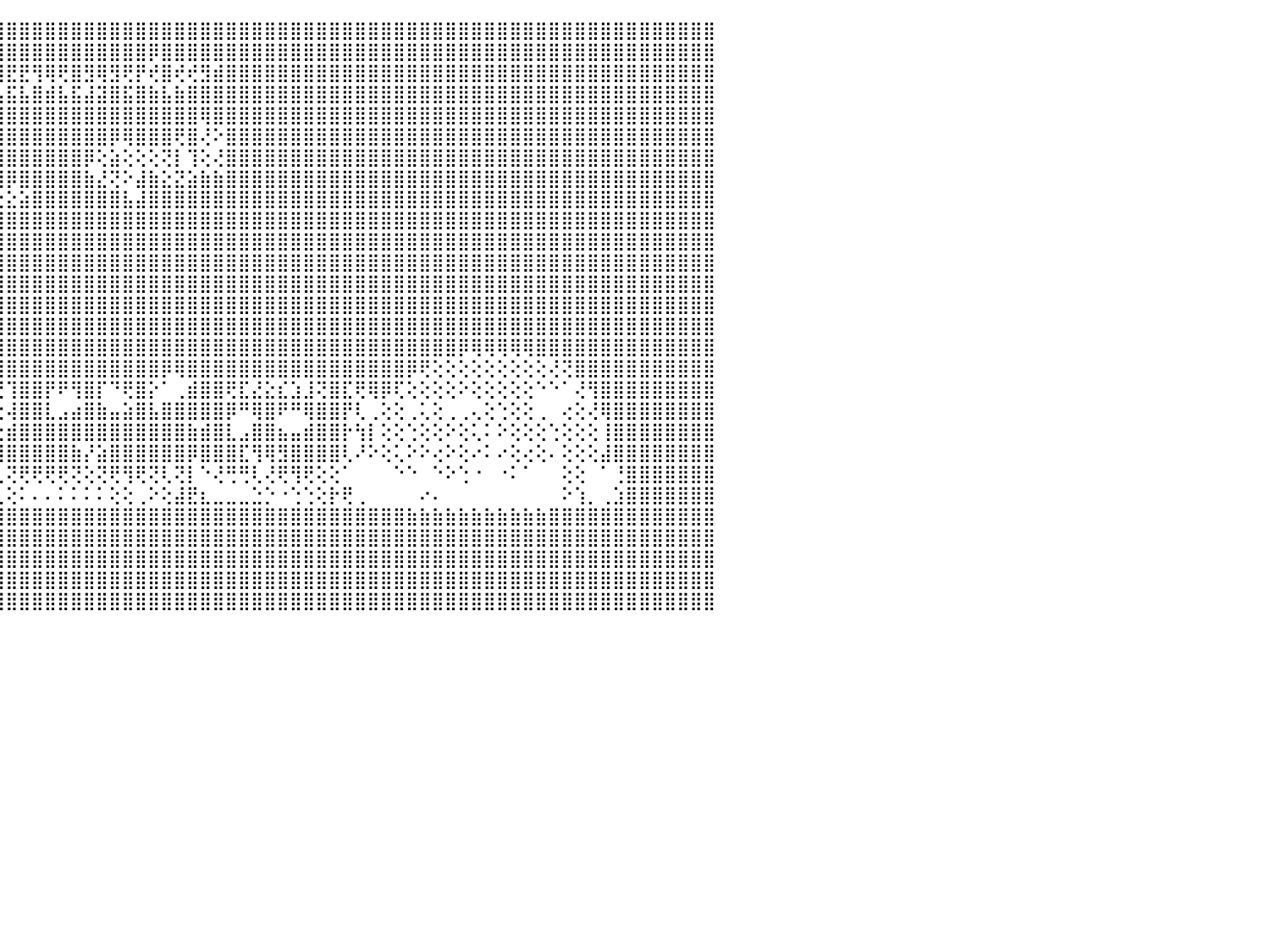

⣿⣿⣿⣿⣿⣿⣿⣿⣿⣿⣿⣿⣿⣿⣿⣿⣿⣿⣿⣿⣿⣿⣿⣿⣿⣿⣿⣿⣿⣿⣿⣿⣿⣿⣿⣿⣿⣿⣿⣿⣿⣿⣿⣿⣿⣿⣿⣿⣿⣿⣿⣿⣿⣿⣿⣿⣿⣿⣿⣿⣿⣿⣿⣿⣿⣿⣿⣿⣿⣿⣿⣿⣿⣿⣿⣿⣿⣿⣿⣿⣿⣿⣿⣿⣿⣿⣿⣿⣿⣿⣿⣿⣿⣿⣿⣿⣿⣿⣿⣿⠀
⣿⣿⣿⣿⣿⣿⣿⣿⣿⣿⣿⣿⣿⣿⣿⣿⣿⣿⣿⣿⣿⣿⣿⣿⣿⣿⣿⣿⣿⣿⣿⣿⣿⣿⣿⣿⣿⣿⣿⢿⣿⣿⢿⣿⣿⣿⣿⣿⣿⣿⣿⣿⣿⣿⣿⣿⡿⣿⣿⣿⣿⣿⣿⣿⣿⣿⣿⣿⣿⣿⣿⣿⣿⣿⣿⣿⣿⣿⣿⣿⣿⣿⣿⣿⣿⣿⣿⣿⣿⣿⣿⣿⣿⣿⣿⣿⣿⣿⣿⣿⠀
⣿⣿⣿⣿⣿⣿⣟⣿⡿⢻⣻⢿⢿⣿⡟⡿⣿⢻⢟⡿⢿⣟⣟⢿⢿⢟⡻⡟⣟⡿⣿⣿⢿⡿⣿⡿⢞⣿⣾⢻⢺⢟⡞⣟⣿⣟⣟⢻⢿⢟⣿⣻⢿⣻⢟⡟⢞⣿⢞⢞⣻⣾⣿⣿⣿⣿⣿⣿⣿⣿⣿⣿⣿⣿⣿⣿⣿⣿⣿⣿⣿⣿⣿⣿⣿⣿⣿⣿⣿⣿⣿⣿⣿⣿⣿⣿⣿⣿⣿⣿⠀
⣿⣿⣿⣿⣿⣿⣵⣿⣷⣾⣯⣮⣵⣷⣽⣵⣿⣽⣿⣯⣧⣿⣿⣿⣿⣾⣽⣷⣿⣵⣿⣽⣽⣯⣿⣷⣼⣿⣧⣿⣼⣾⣯⣾⣧⣯⣧⣿⣾⣧⣯⣼⣽⣿⣯⣿⣷⣧⣷⣿⣿⣿⣿⣿⣿⣿⣿⣿⣿⣿⣿⣿⣿⣿⣿⣿⣿⣿⣿⣿⣿⣿⣿⣿⣿⣿⣿⣿⣿⣿⣿⣿⣿⣿⣿⣿⣿⣿⣿⣿⠀
⣿⣿⣿⣿⣿⣿⣿⣿⣿⣿⣿⣿⣿⣿⣿⣿⣿⣿⣿⣿⣿⣿⣿⣿⣿⣿⣿⣿⣿⣿⣿⣿⣿⣿⣿⣿⣿⢟⢝⢟⢿⣿⣿⣿⣿⣿⣿⣿⣿⣿⣿⣿⣿⣿⣿⣿⣿⣿⣿⣿⢿⣿⣿⣿⣿⣿⣿⣿⣿⣿⣿⣿⣿⣿⣿⣿⣿⣿⣿⣿⣿⣿⣿⣿⣿⣿⣿⣿⣿⣿⣿⣿⣿⣿⣿⣿⣿⣿⣿⣿⠀
⣿⣿⣿⣿⣿⣿⣿⣿⣿⣿⣿⣿⣿⣿⣿⣿⣿⣿⣿⣿⣿⣿⣿⣿⣿⣿⣿⣿⣿⣿⣿⣿⣿⣿⣿⣿⣿⢱⠸⢇⢕⣿⣿⣿⣿⣿⣿⣿⣿⣿⣿⣿⣿⡿⢿⣿⣿⣿⢟⣿⢜⠕⣿⣿⣿⣿⣿⣿⣿⣿⣿⣿⣿⣿⣿⣿⣿⣿⣿⣿⣿⣿⣿⣿⣿⣿⣿⣿⣿⣿⣿⣿⣿⣿⣿⣿⣿⣿⣿⣿⠀
⣿⣿⣿⣿⣿⣿⣿⣿⣿⣿⣿⣿⣿⣿⣿⣿⣿⣿⣿⣿⣿⣿⣿⣿⣿⣿⣿⣿⣿⣿⣿⣿⣿⣿⣿⣿⣿⡱⣱⣷⡎⢏⣹⣿⣿⣿⣿⣿⣿⣿⣿⡿⢕⣵⢕⢕⢕⢝⡇⢹⢕⢜⣿⣿⣿⣿⣿⣿⣿⣿⣿⣿⣿⣿⣿⣿⣿⣿⣿⣿⣿⣿⣿⣿⣿⣿⣿⣿⣿⣿⣿⣿⣿⣿⣿⣿⣿⣿⣿⣿⠀
⣿⣿⣿⣿⣿⣿⣿⣿⣿⣿⣿⣿⣿⣿⣿⣿⣿⣿⣿⣿⣿⣿⣿⣿⣿⣿⣿⣿⣿⣿⣿⣿⣿⣿⣿⣿⣿⣷⣿⣿⠐⢜⢅⢜⣿⡿⣿⣿⣿⣿⣿⣷⣜⢝⠕⣼⣷⣕⣝⣵⣷⣷⣿⣿⣿⣿⣿⣿⣿⣿⣿⣿⣿⣿⣿⣿⣿⣿⣿⣿⣿⣿⣿⣿⣿⣿⣿⣿⣿⣿⣿⣿⣿⣿⣿⣿⣿⣿⣿⣿⠀
⣿⣿⣿⣿⣿⣿⣿⣿⣿⣿⣿⣿⣿⣿⣿⣿⣿⣿⣿⣿⣿⣿⣿⣿⣿⣿⣿⣿⣿⣿⣿⣿⣿⣿⣿⣿⣿⣿⣿⣿⣷⣵⢕⢝⢕⣕⣵⣿⣿⣿⣿⣿⣿⣿⣧⣼⣿⣿⣿⣿⣿⣿⣿⣿⣿⣿⣿⣿⣿⣿⣿⣿⣿⣿⣿⣿⣿⣿⣿⣿⣿⣿⣿⣿⣿⣿⣿⣿⣿⣿⣿⣿⣿⣿⣿⣿⣿⣿⣿⣿⠀
⣿⣿⣿⣿⣿⣿⣿⣿⣿⣿⣿⣿⣿⣿⣿⣿⣿⣿⣿⣿⣿⣿⣿⣿⣿⣿⣿⣿⣿⣿⣿⣿⣿⣿⣿⣿⣿⣿⣿⣿⣿⣿⣵⣷⣿⣿⣿⣿⣿⣿⣿⣿⣿⣿⣿⣿⣿⣿⣿⣿⣿⣿⣿⣿⣿⣿⣿⣿⣿⣿⣿⣿⣿⣿⣿⣿⣿⣿⣿⣿⣿⣿⣿⣿⣿⣿⣿⣿⣿⣿⣿⣿⣿⣿⣿⣿⣿⣿⣿⣿⠀
⣿⣿⣿⣿⣿⣿⣿⣿⣿⣿⣿⣿⣿⣿⣿⣿⣿⣿⣿⣿⣿⣿⣿⣿⣿⣿⣿⣿⣿⣿⣿⣿⣿⣿⣿⣿⣿⣿⣿⣿⣿⣿⣿⣿⣿⣿⣿⣿⣿⣿⣿⣿⣿⣿⣿⣿⣿⣿⣿⣿⣿⣿⣿⣿⣿⣿⣿⣿⣿⣿⣿⣿⣿⣿⣿⣿⣿⣿⣿⣿⣿⣿⣿⣿⣿⣿⣿⣿⣿⣿⣿⣿⣿⣿⣿⣿⣿⣿⣿⣿⠀
⣿⣿⣿⣿⣿⣿⣿⣿⣿⣿⣿⣿⣿⣿⣿⣿⣿⣿⣿⣿⣿⣿⣿⣿⣿⣿⣿⣿⣿⣿⣿⣿⣿⣿⣿⣿⣿⣿⣿⣿⣿⣿⣿⣿⣿⣿⣿⣿⣿⣿⣿⣿⣿⣿⣿⣿⣿⣿⣿⣿⣿⣿⣿⣿⣿⣿⣿⣿⣿⣿⣿⣿⣿⣿⣿⣿⣿⣿⣿⣿⣿⣿⣿⣿⣿⣿⣿⣿⣿⣿⣿⣿⣿⣿⣿⣿⣿⣿⣿⣿⠀
⣿⣿⣿⣿⣿⣿⣿⣿⣿⣿⣿⣿⣿⣿⣿⣿⣿⣿⣿⣿⣿⣿⣿⣿⣿⣿⣿⣿⣿⣿⣿⣿⣿⣿⣿⣿⣿⣿⣿⣿⣿⣿⣿⣿⣿⣿⣿⣿⣿⣿⣿⣿⣿⣿⣿⣿⣿⣿⣿⣿⣿⣿⣿⣿⣿⣿⣿⣿⣿⣿⣿⣿⣿⣿⣿⣿⣿⣿⣿⣿⣿⣿⣿⣿⣿⣿⣿⣿⣿⣿⣿⣿⣿⣿⣿⣿⣿⣿⣿⣿⠀
⣿⣿⣿⣿⣿⣿⣿⣿⣿⣿⣿⣿⣿⣿⣿⣿⣿⣿⣿⣿⣿⣿⣿⣿⣿⣿⣿⣿⣿⣿⣿⣿⣿⣿⣿⣿⣿⣿⣿⣿⣿⣿⣿⣿⣿⣿⣿⣿⣿⣿⣿⣿⣿⣿⣿⣿⣿⣿⣿⣿⣿⣿⣿⣿⣿⣿⣿⣿⣿⣿⣿⣿⣿⣿⣿⣿⣿⣿⣿⣿⣿⣿⣿⣿⣿⣿⣿⣿⣿⣿⣿⣿⣿⣿⣿⣿⣿⣿⣿⣿⠀
⣿⣿⣿⣿⣿⣿⣿⣿⣿⣿⣿⣿⣿⣿⣿⣿⣿⣿⣿⣿⣿⣿⣿⣿⣿⣿⣿⣿⣿⣿⣿⣿⣿⣿⣿⣿⣿⣿⣿⣿⣿⣿⣿⣿⣿⣿⣿⣿⣿⣿⣿⣿⣿⣿⣿⣿⣿⣿⣿⣿⣿⣿⣿⣿⣿⣿⣿⣿⣿⣿⣿⣿⣿⣿⣿⣿⣿⣿⣿⣿⣿⣿⣿⣿⣿⣿⣿⣿⣿⣿⣿⣿⣿⣿⣿⣿⣿⣿⣿⣿⠀
⣿⣿⣿⣿⣿⣿⣿⣿⣿⣿⣿⣿⣿⣿⣿⣿⣿⣿⣿⣿⣿⣿⣿⣿⣿⣿⣿⣿⣿⣿⣿⣿⡿⢿⣿⣿⣿⣿⣿⣿⣿⣿⣿⣿⣿⣿⣿⣿⣿⣿⣿⣿⣿⣿⣿⣿⣿⣿⣿⣿⣿⣿⣿⣿⣿⣿⣿⣿⣿⣿⣿⣿⣿⣿⣿⣿⣿⣿⣿⣿⡿⢿⢿⢿⢿⢿⣿⣿⣿⣿⣿⣿⣿⣿⣿⣿⣿⣿⣿⣿⠀
⣿⣿⣿⣿⣿⣿⣿⣿⣿⣿⣿⣿⣿⣿⣿⣿⣿⣿⣿⣿⣿⣿⢿⣿⣿⣿⣿⣿⢟⣝⣕⢕⣕⣕⣕⣕⣕⣝⢻⣿⣿⣿⣿⣿⣿⣿⣿⣿⣿⣿⣿⣿⣿⣿⣿⣿⣿⡿⢿⣿⣿⣿⣿⣿⣿⣿⣿⣿⣿⣿⣿⣿⣿⣿⣿⣿⡿⢟⢕⢕⢕⢕⢕⢕⢕⢕⢕⢜⢝⣿⣿⣿⣿⣿⣿⣿⣿⣿⣿⣿⠀
⣿⣿⣿⣿⣿⣿⣿⣿⣿⣿⣿⡟⠛⠻⣿⣿⣿⣿⣿⣿⣿⡏⠀⢹⣿⣿⢟⢝⠻⠿⠎⣿⣿⣿⣿⣿⣿⣿⣷⢹⢟⡇⢕⠕⢜⢹⣿⣿⡟⠟⢻⣿⡏⠙⢟⣿⡕⠁⢀⣾⣿⣿⢟⣏⣜⣕⣎⣱⣸⢝⣿⣏⢟⢿⡿⢏⢕⢕⢕⢕⠕⢕⢕⢕⢕⢕⠑⠑⠁⢜⢻⣿⣿⣿⣿⣿⣿⣿⣿⣿⠀
⣿⣿⣿⣿⣿⣿⣿⣿⣿⣿⣿⣧⢀⠀⢘⣿⣿⣿⣿⣿⣿⣿⣗⣺⣿⣿⢕⢕⠀⢀⢜⢝⢝⠙⠕⢕⠜⠝⠝⠕⢄⣕⣵⢆⢕⢼⣿⣿⣇⣠⣴⣿⣷⣤⣵⣿⣧⣿⣿⣿⣿⣿⡿⠛⢿⣿⠟⠛⢿⣿⣿⡟⢇⢀⢕⢕⢀⢅⢕⢀⢀⢄⢕⢑⢕⢕⢀⠀⢔⢕⢜⢿⣿⣿⣿⣿⣿⣿⣿⣿⠀
⣿⣿⣿⣿⣿⣿⣿⣿⣿⣿⣿⣿⣵⣷⣿⣿⣿⣿⢟⠙⢿⣿⠛⠻⣿⣿⢕⠀⠀⠔⠑⢕⠀⠂⠀⠁⠀⠁⠀⢁⠁⣿⣿⢕⢕⣾⣿⣿⣿⣿⣿⣿⣿⣿⣿⣿⣿⣿⣿⣷⣾⣿⣇⣠⣿⣿⣦⣤⣾⣿⣿⡗⢳⡇⢕⢕⢑⢕⢕⠕⢕⢅⠅⠕⢕⢕⢕⢑⢕⢕⢕⢸⣿⣿⣿⣿⣿⣿⣿⣿⠀
⣿⣿⣿⣿⣿⣿⣿⣿⣿⣿⢿⣿⣿⣿⣿⣿⣿⣿⣔⣄⣼⣿⣧⣴⣿⡻⢕⢀⠀⠀⠀⠀⠀⠀⠀⠀⠀⠀⠀⠀⠀⣼⡿⢕⢿⣿⣿⣿⣿⣿⣷⡜⣵⣿⣿⣿⣿⣿⣿⡿⣿⣿⣿⣏⢻⢿⣻⣿⣿⣿⣿⢇⠜⠕⢕⢅⠕⠕⢔⠕⢕⠔⠅⠔⢕⢔⢕⠄⢕⢕⢕⣼⣿⣿⣿⣿⣿⣿⣿⣿⠀
⣿⣿⣿⣿⣿⣿⢕⢝⣿⢟⢃⢝⢿⣿⣿⣿⣿⣿⣿⣷⢿⢿⠿⢿⡻⡕⢕⢕⠀⠀⠀⠀⠀⠀⠀⠀⠀⠀⠀⠀⢄⡏⠑⢕⢇⢝⢟⢟⢟⢟⢝⢕⢝⢟⢻⢟⢝⢇⢝⡇⠑⢜⢛⢛⢇⢜⢟⢻⢟⢕⢕⠁⠀⠀⠀⠑⠑⠀⠑⠕⢑⠐⠀⠐⠅⠁⠀⠀⢕⢕⠀⠁⢘⣿⣿⣿⣿⣿⣿⣿⠀
⣿⣿⣿⣿⣿⣿⣕⣕⣷⣕⢕⢕⢜⠟⢿⢟⢟⢟⠟⠝⠑⠕⠕⢕⢕⣗⡕⢑⢀⢐⢒⠒⠒⠂⠀⠐⠆⢄⢀⢀⢕⢇⢀⢘⢇⢕⠅⠄⠄⠅⠅⠅⠅⢕⢕⢀⠕⢕⣼⣟⣆⣀⣀⣀⣑⡑⠐⢑⢑⢕⡗⢟⢀⠀⠀⠀⠀⠔⠄⠀⠀⠀⠀⠀⠀⠀⠀⠀⠕⢱⡀⢀⣱⣿⣿⣿⣿⣿⣿⣿⠀
⣿⣿⣿⣿⣿⣿⣿⣿⣿⣿⣿⣿⣿⣿⣿⣿⣿⣿⣿⣿⣿⣿⣿⣿⣿⣿⣿⣿⣿⣿⣿⣿⣿⣿⣿⣿⣿⣿⣿⣿⣿⣿⣿⣿⣿⣿⣿⣿⣿⣿⣿⣿⣿⣿⣿⣿⣿⣿⣿⣿⣿⣿⣿⣿⣿⣿⣿⣿⣿⣿⣿⣿⣿⣿⣿⣿⣷⣷⣷⣷⣷⣷⣷⣷⣷⣷⣷⣿⣿⣿⣿⣿⣿⣿⣿⣿⣿⣿⣿⣿⠀
⣿⣿⣿⣿⣿⣿⣿⣿⣿⣿⣿⣿⣿⣿⣿⣿⣿⣿⣿⣿⣿⣿⣿⣿⣿⣿⣿⣿⣿⣿⣿⣿⣿⣿⣿⣿⣿⣿⣿⣿⣿⣿⣿⣿⣿⣿⣿⣿⣿⣿⣿⣿⣿⣿⣿⣿⣿⣿⣿⣿⣿⣿⣿⣿⣿⣿⣿⣿⣿⣿⣿⣿⣿⣿⣿⣿⣿⣿⣿⣿⣿⣿⣿⣿⣿⣿⣿⣿⣿⣿⣿⣿⣿⣿⣿⣿⣿⣿⣿⣿⠀
⣿⣿⣿⣿⣿⣿⣿⣿⣿⣿⣿⣿⣿⣿⣿⣿⣿⣿⣿⣿⣿⣿⣿⣿⣿⣿⣿⣿⣿⣿⣿⣿⣿⣿⣿⣿⣿⣿⣿⣿⣿⣿⣿⣿⣿⣿⣿⣿⣿⣿⣿⣿⣿⣿⣿⣿⣿⣿⣿⣿⣿⣿⣿⣿⣿⣿⣿⣿⣿⣿⣿⣿⣿⣿⣿⣿⣿⣿⣿⣿⣿⣿⣿⣿⣿⣿⣿⣿⣿⣿⣿⣿⣿⣿⣿⣿⣿⣿⣿⣿⠀
⣿⣿⣿⣿⣿⣿⣿⣿⣿⣿⣿⣿⣿⣿⣿⣿⣿⣿⣿⣿⣿⣿⣿⣿⣿⣿⣿⣿⣿⣿⣿⣿⣿⣿⣿⣿⣿⣿⣿⣿⣿⣿⣿⣿⣿⣿⣿⣿⣿⣿⣿⣿⣿⣿⣿⣿⣿⣿⣿⣿⣿⣿⣿⣿⣿⣿⣿⣿⣿⣿⣿⣿⣿⣿⣿⣿⣿⣿⣿⣿⣿⣿⣿⣿⣿⣿⣿⣿⣿⣿⣿⣿⣿⣿⣿⣿⣿⣿⣿⣿⠀
⣿⣿⣿⣿⣿⣿⣿⣿⣿⣿⣿⣿⣿⣿⣿⣿⣿⣿⣿⣿⣿⣿⣿⣿⣿⣿⣿⣿⣿⣿⣿⣿⣿⣿⣿⣿⣿⣿⣿⣿⣿⣿⣿⣿⣿⣿⣿⣿⣿⣿⣿⣿⣿⣿⣿⣿⣿⣿⣿⣿⣿⣿⣿⣿⣿⣿⣿⣿⣿⣿⣿⣿⣿⣿⣿⣿⣿⣿⣿⣿⣿⣿⣿⣿⣿⣿⣿⣿⣿⣿⣿⣿⣿⣿⣿⣿⣿⣿⣿⣿⠀
⠀⠀⠀⠀⠀⠀⠀⠀⠀⠀⠀⠀⠀⠀⠀⠀⠀⠀⠀⠀⠀⠀⠀⠀⠀⠀⠀⠀⠀⠀⠀⠀⠀⠀⠀⠀⠀⠀⠀⠀⠀⠀⠀⠀⠀⠀⠀⠀⠀⠀⠀⠀⠀⠀⠀⠀⠀⠀⠀⠀⠀⠀⠀⠀⠀⠀⠀⠀⠀⠀⠀⠀⠀⠀⠀⠀⠀⠀⠀⠀⠀⠀⠀⠀⠀⠀⠀⠀⠀⠀⠀⠀⠀⠀⠀⠀⠀⠀⠀⠀⠀